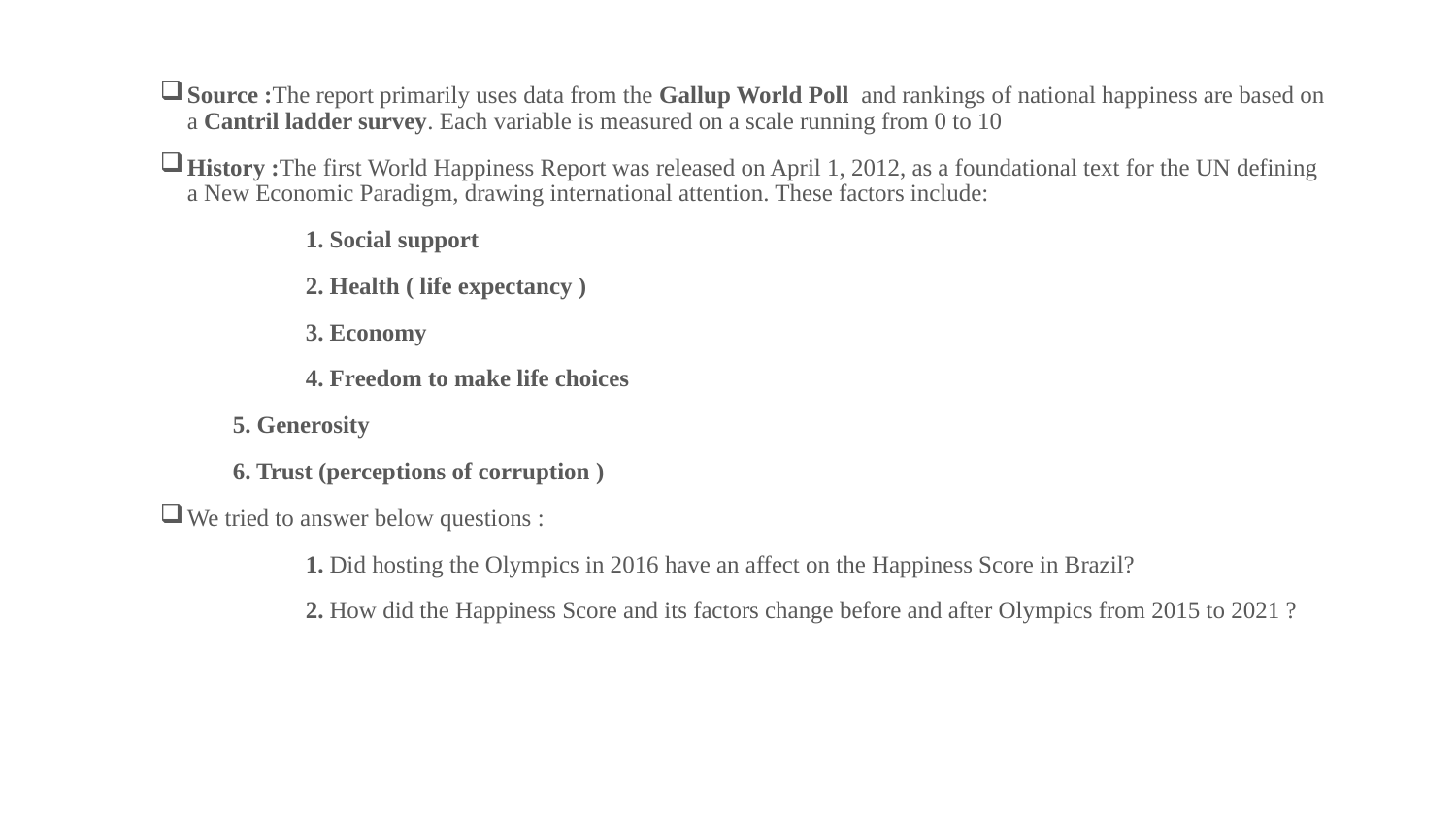

Source :The report primarily uses data from the Gallup World Poll  and rankings of national happiness are based on a Cantril ladder survey. Each variable is measured on a scale running from 0 to 10
History :The first World Happiness Report was released on April 1, 2012, as a foundational text for the UN defining a New Economic Paradigm, drawing international attention. These factors include:
 	1. Social support
 	2. Health ( life expectancy )
 	3. Economy
 	4. Freedom to make life choices
5. Generosity
6. Trust (perceptions of corruption )
We tried to answer below questions :
	1. Did hosting the Olympics in 2016 have an affect on the Happiness Score in Brazil?
	2. How did the Happiness Score and its factors change before and after Olympics from 2015 to 2021 ?